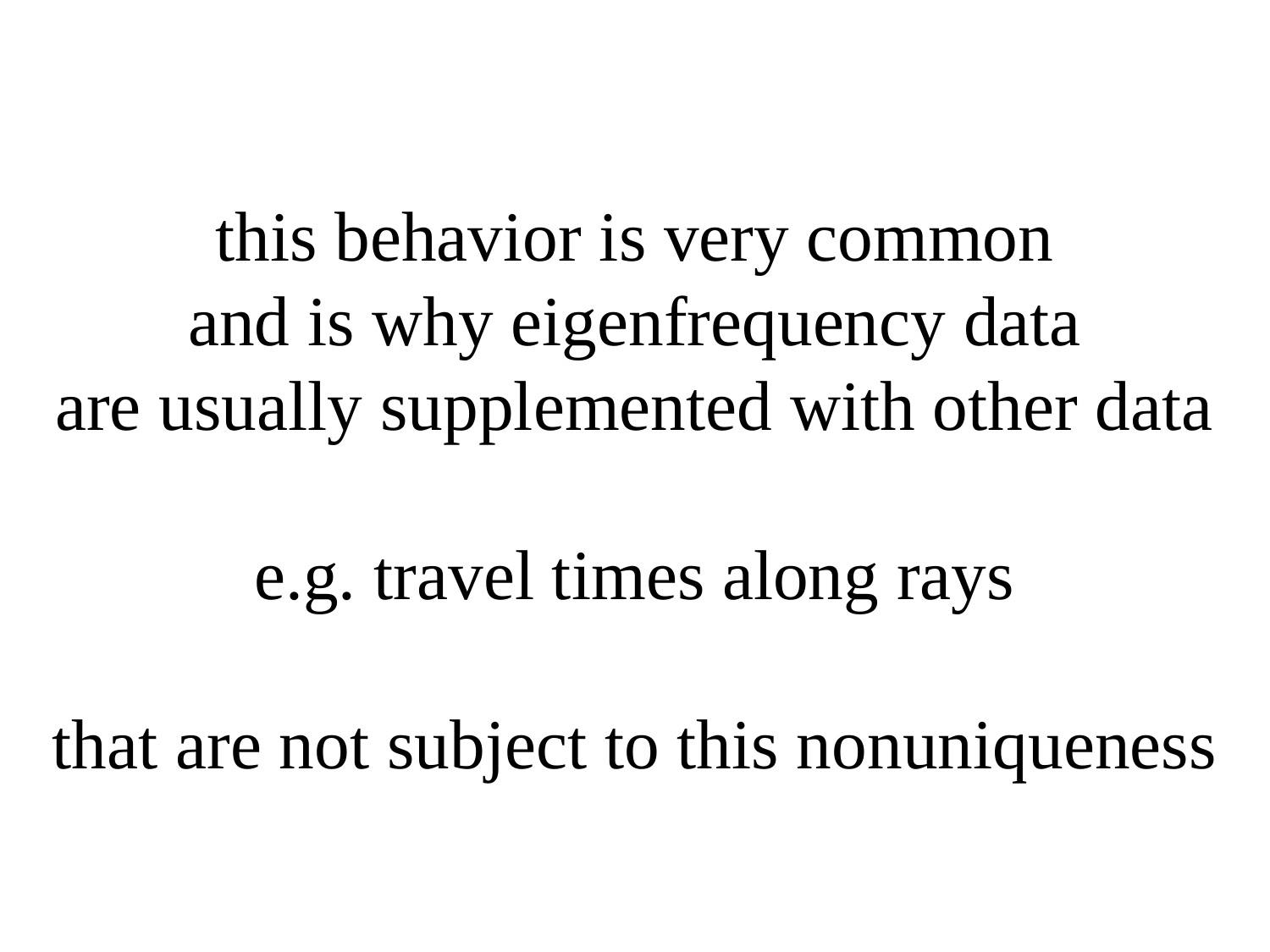

# this behavior is very common and is why eigenfrequency data are usually supplemented with other data e.g. travel times along rays that are not subject to this nonuniqueness